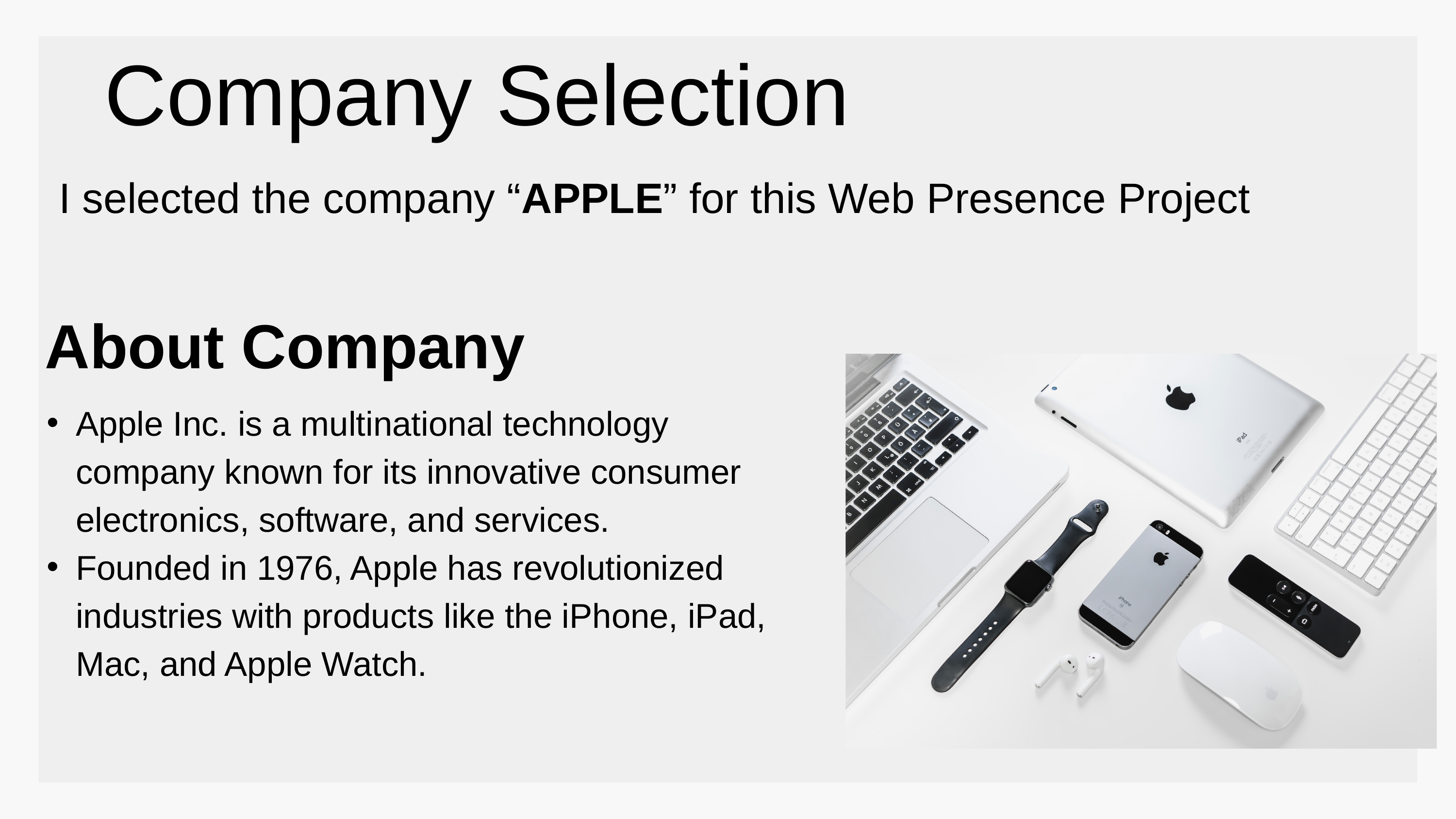

Company Selection

I selected the company “APPLE” for this Web Presence Project
About Company

Apple Inc. is a multinational technology company known for its innovative consumer electronics, software, and services.
Founded in 1976, Apple has revolutionized industries with products like the iPhone, iPad, Mac, and Apple Watch.